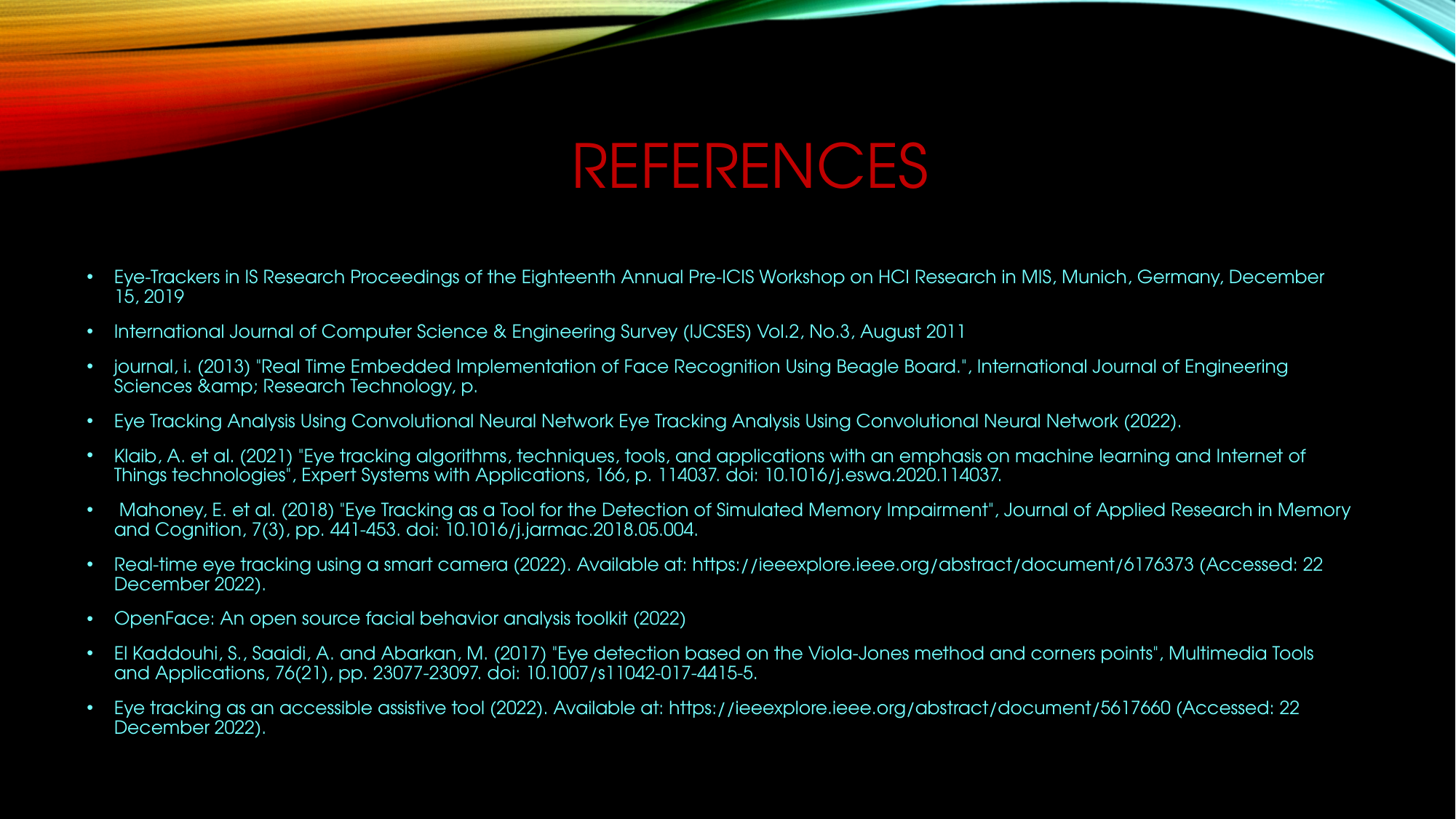

# References
Eye-Trackers in IS Research Proceedings of the Eighteenth Annual Pre-ICIS Workshop on HCI Research in MIS, Munich, Germany, December 15, 2019
International Journal of Computer Science & Engineering Survey (IJCSES) Vol.2, No.3, August 2011
journal, i. (2013) "Real Time Embedded Implementation of Face Recognition Using Beagle Board.", International Journal of Engineering Sciences &amp; Research Technology, p.
Eye Tracking Analysis Using Convolutional Neural Network Eye Tracking Analysis Using Convolutional Neural Network (2022).
Klaib, A. et al. (2021) "Eye tracking algorithms, techniques, tools, and applications with an emphasis on machine learning and Internet of Things technologies", Expert Systems with Applications, 166, p. 114037. doi: 10.1016/j.eswa.2020.114037.
 Mahoney, E. et al. (2018) "Eye Tracking as a Tool for the Detection of Simulated Memory Impairment", Journal of Applied Research in Memory and Cognition, 7(3), pp. 441-453. doi: 10.1016/j.jarmac.2018.05.004.
Real-time eye tracking using a smart camera (2022). Available at: https://ieeexplore.ieee.org/abstract/document/6176373 (Accessed: 22 December 2022).
OpenFace: An open source facial behavior analysis toolkit (2022)
El Kaddouhi, S., Saaidi, A. and Abarkan, M. (2017) "Eye detection based on the Viola-Jones method and corners points", Multimedia Tools and Applications, 76(21), pp. 23077-23097. doi: 10.1007/s11042-017-4415-5.
Eye tracking as an accessible assistive tool (2022). Available at: https://ieeexplore.ieee.org/abstract/document/5617660 (Accessed: 22 December 2022).